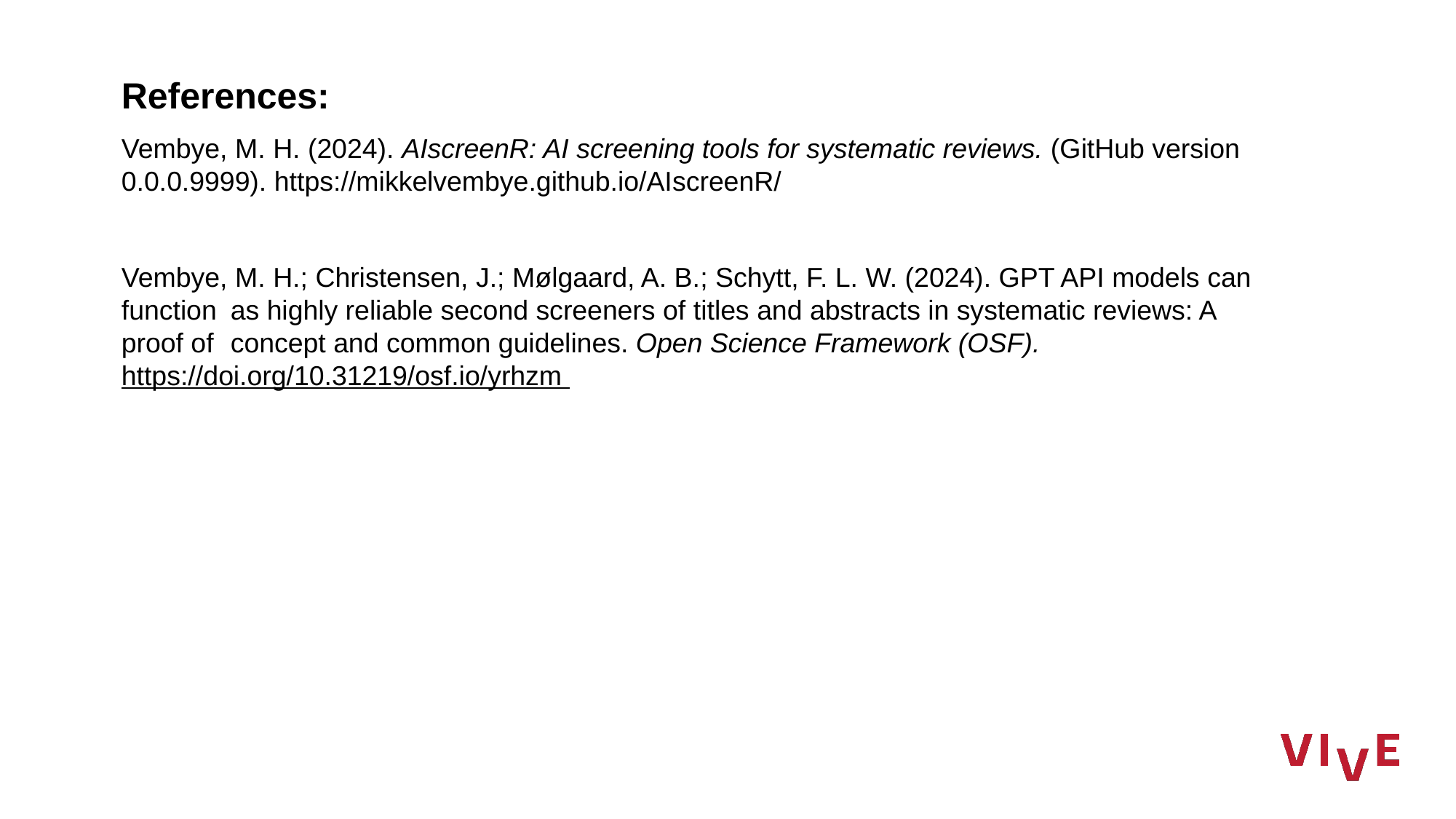

References:
Vembye, M. H. (2024). AIscreenR: AI screening tools for systematic reviews. (GitHub version 	0.0.0.9999). https://mikkelvembye.github.io/AIscreenR/

Vembye, M. H.; Christensen, J.; Mølgaard, A. B.; Schytt, F. L. W. (2024). GPT API models can 	function 	as highly reliable second screeners of titles and abstracts in systematic reviews: A 	proof of 	concept and common guidelines. Open Science Framework (OSF). 	https://doi.org/10.31219/osf.io/yrhzm